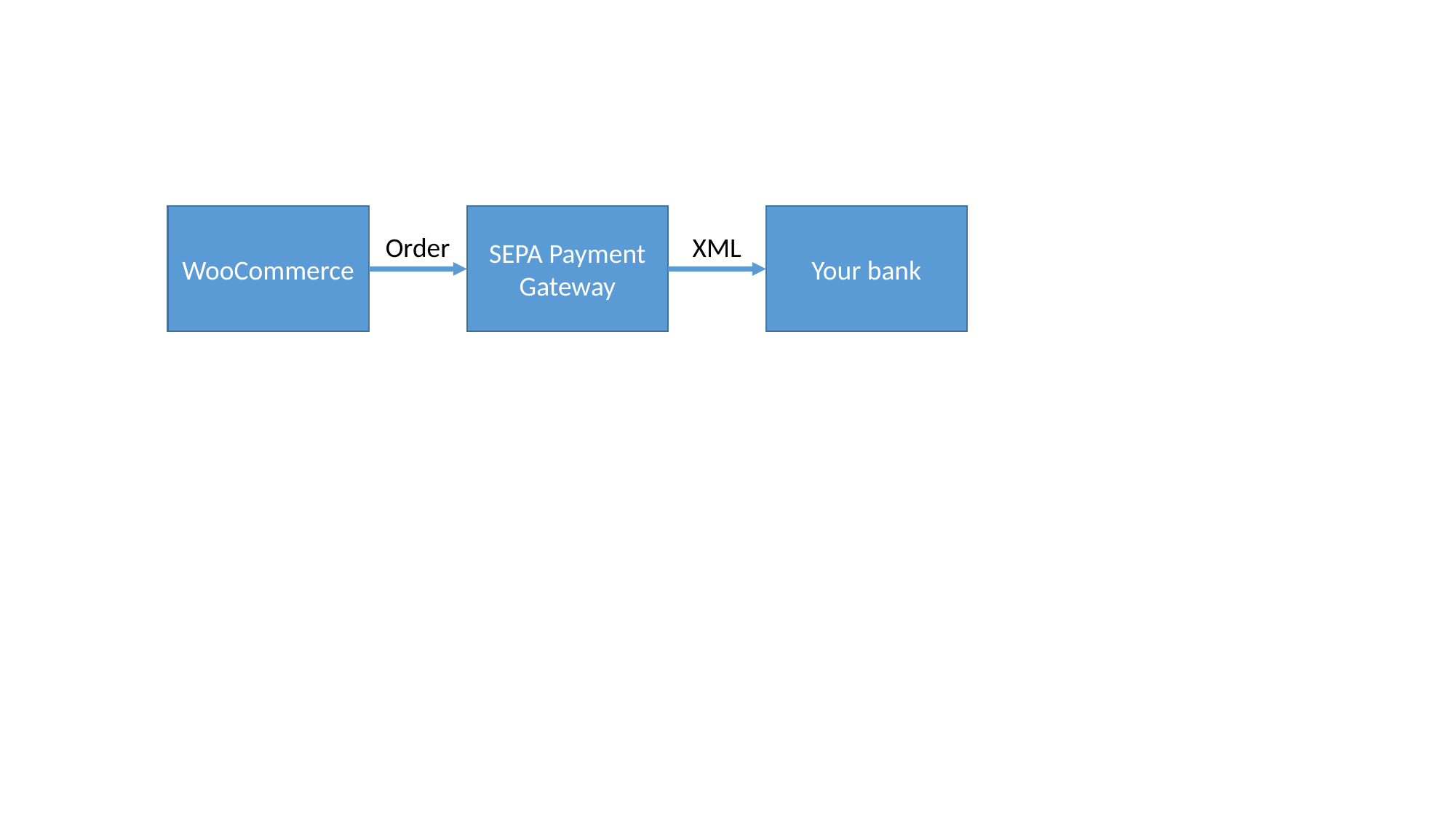

WooCommerce
SEPA Payment Gateway
Your bank
Order
XML